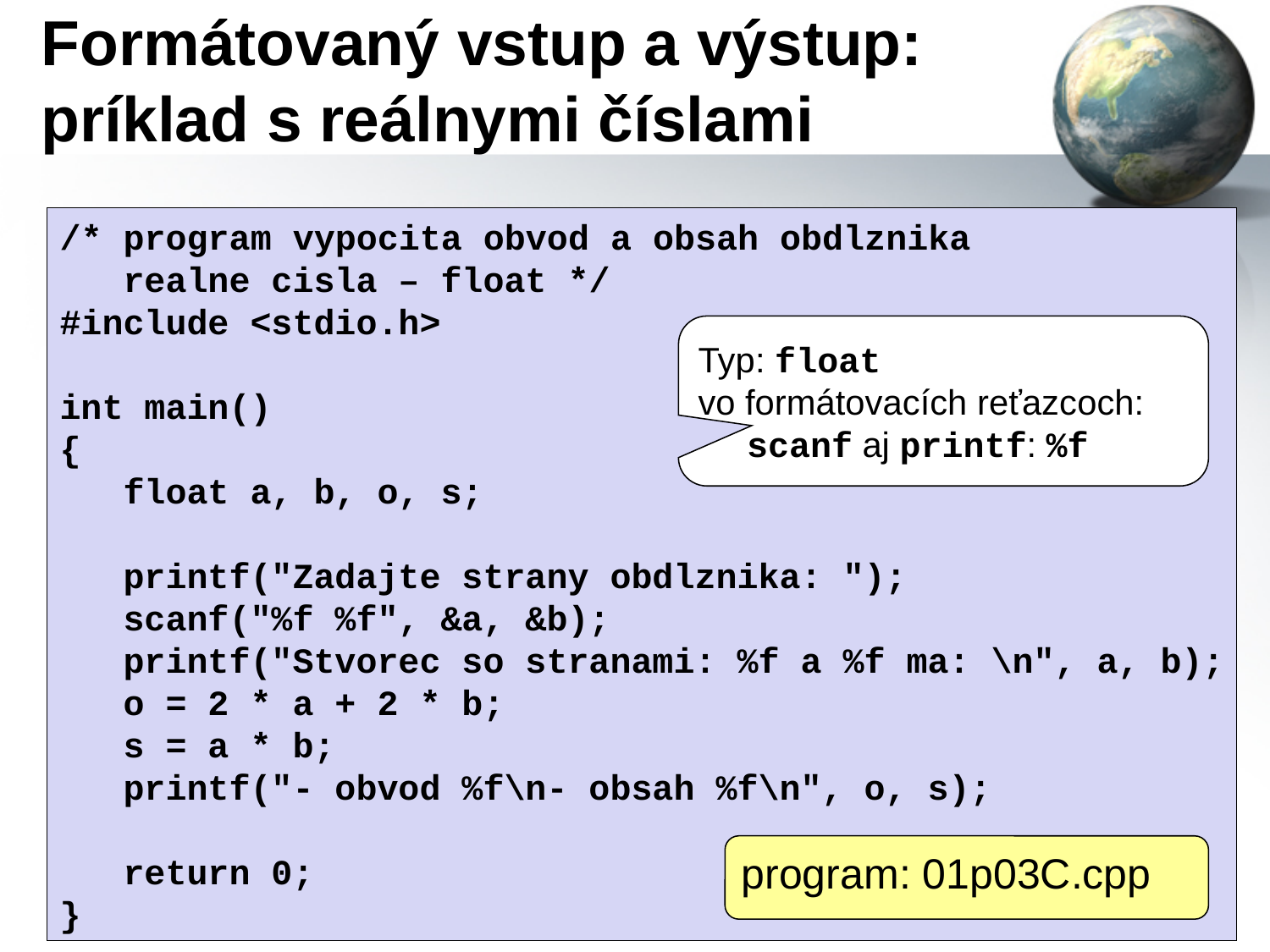

# Formátovaný vstup a výstup: príklad s reálnymi číslami
/* program vypocita obvod a obsah obdlznika
   realne cisla – float */
#include <stdio.h>

int main()
{
   float a, b, o, s;

   printf("Zadajte strany obdlznika: ");
   scanf("%f %f", &a, &b);
   printf("Stvorec so stranami: %f a %f ma: \n", a, b);
   o = 2 * a + 2 * b;
   s = a * b;
   printf("- obvod %f\n- obsah %f\n", o, s);

   return 0;
}
Typ: float
vo formátovacích reťazcoch:
     scanf aj printf: %f
program: 01p03C.cpp